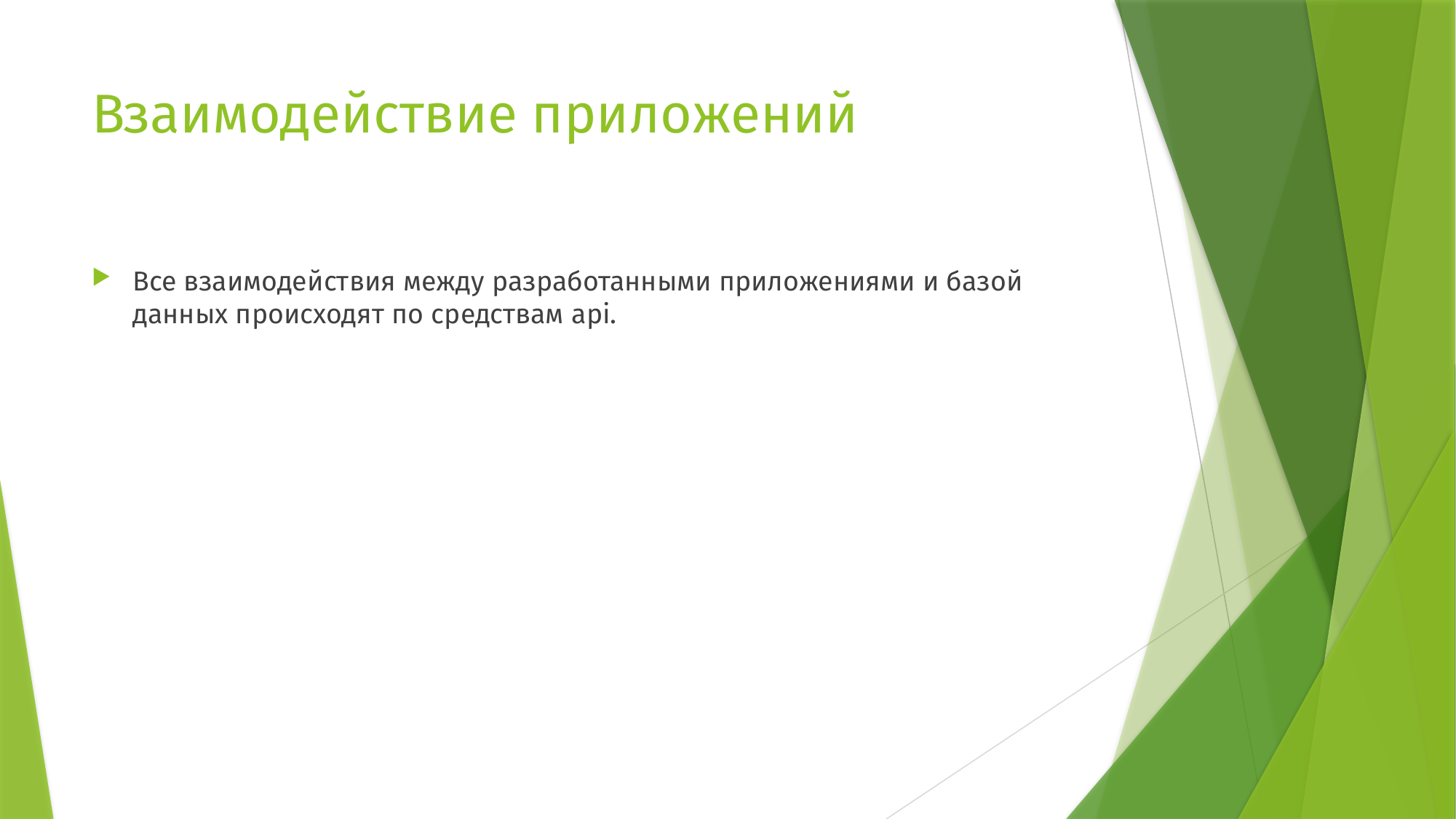

# Взаимодействие приложений
Все взаимодействия между разработанными приложениями и базой данных происходят по средствам api.